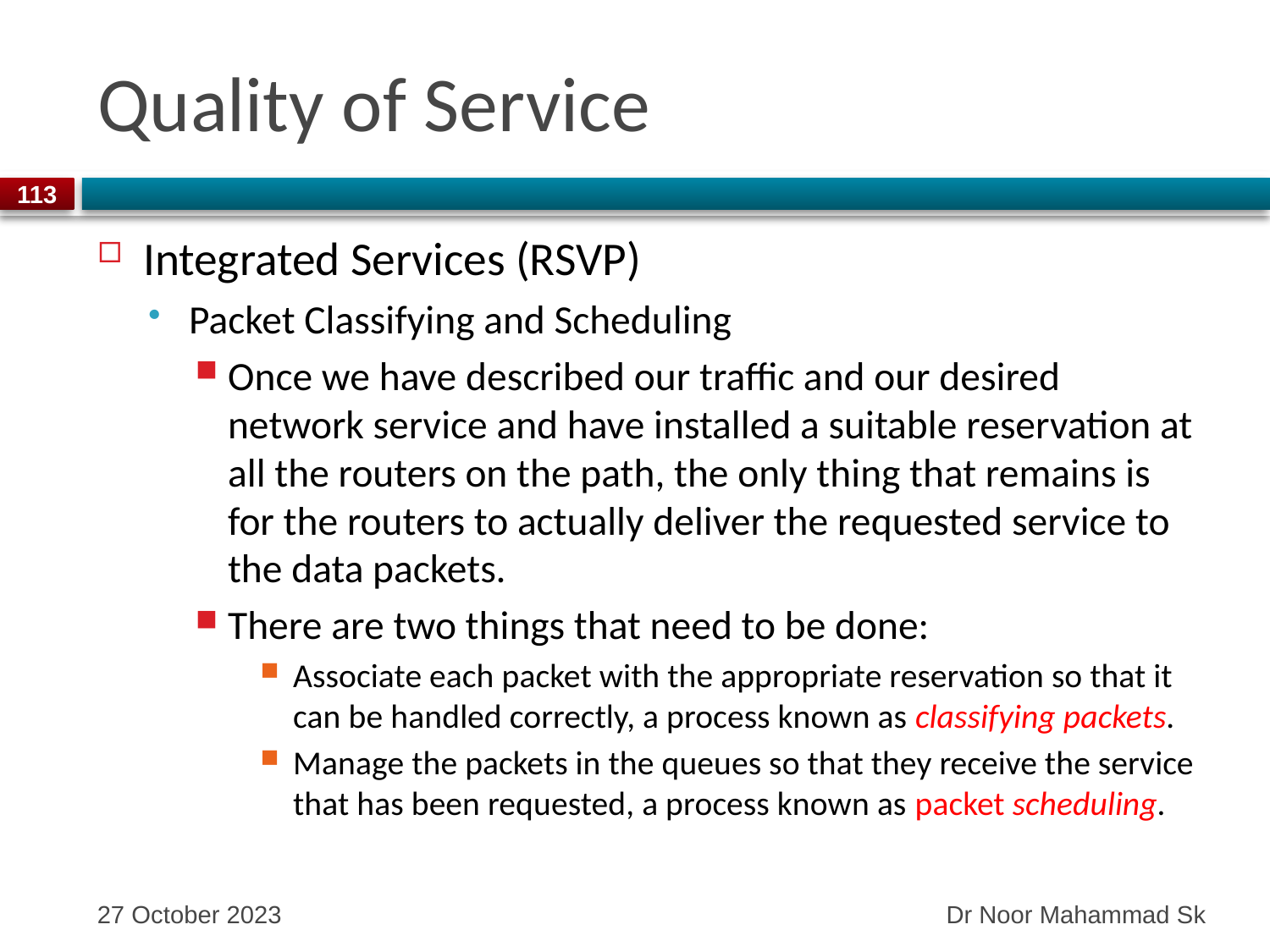

# Quality of Service
113
Integrated Services (RSVP)
Packet Classifying and Scheduling
Once we have described our traffic and our desired network service and have installed a suitable reservation at all the routers on the path, the only thing that remains is for the routers to actually deliver the requested service to the data packets.
There are two things that need to be done:
Associate each packet with the appropriate reservation so that it can be handled correctly, a process known as classifying packets.
Manage the packets in the queues so that they receive the service that has been requested, a process known as packet scheduling.

Dr Noor Mahammad Sk
27 October 2023